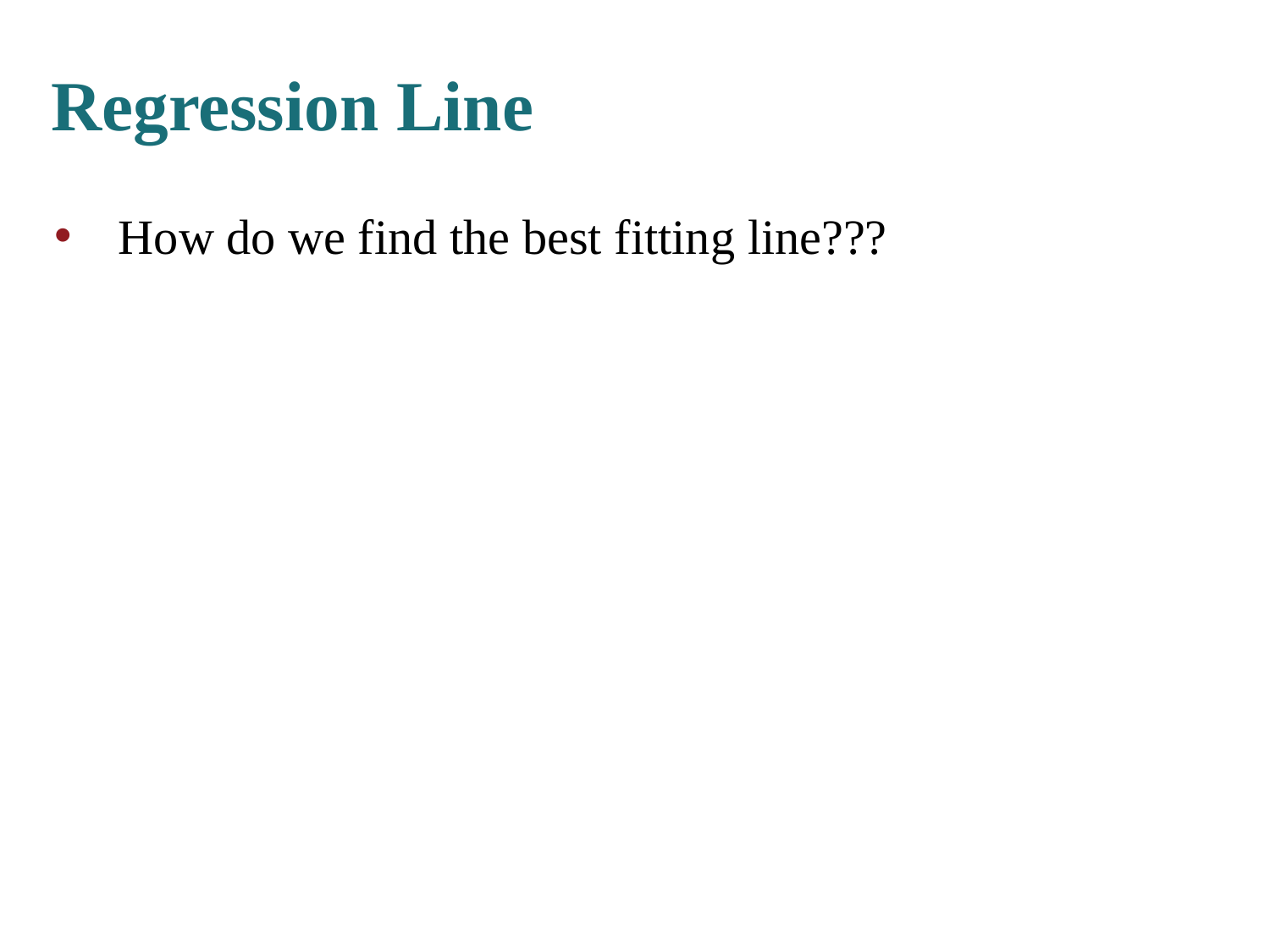

# Regression Line
How do we find the best fitting line???